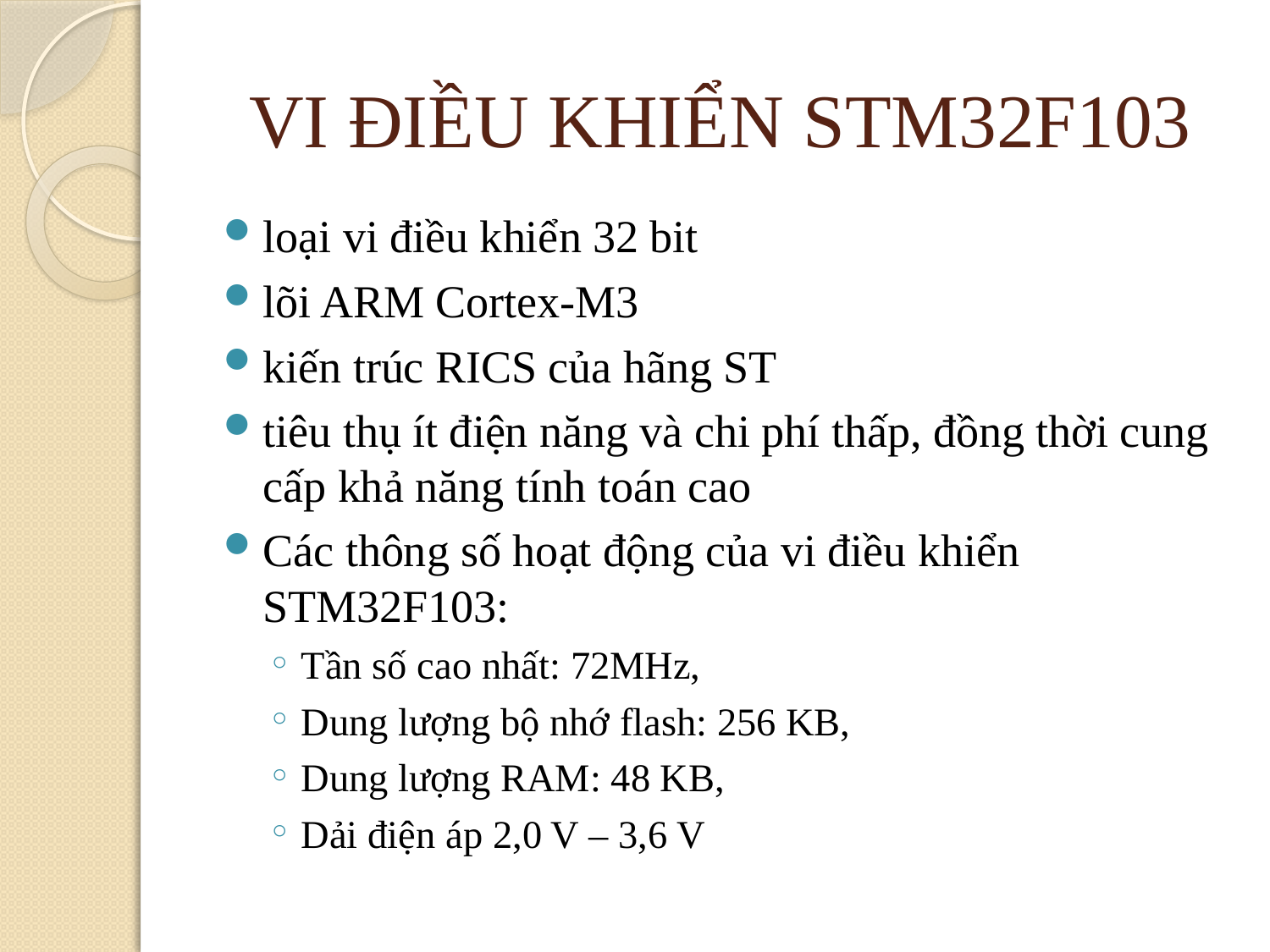

# VI ĐIỀU KHIỂN STM32F103
loại vi điều khiển 32 bit
lõi ARM Cortex-M3
kiến trúc RICS của hãng ST
tiêu thụ ít điện năng và chi phí thấp, đồng thời cung cấp khả năng tính toán cao
Các thông số hoạt động của vi điều khiển STM32F103:
Tần số cao nhất: 72MHz,
Dung lượng bộ nhớ flash: 256 KB,
Dung lượng RAM: 48 KB,
Dải điện áp 2,0 V – 3,6 V